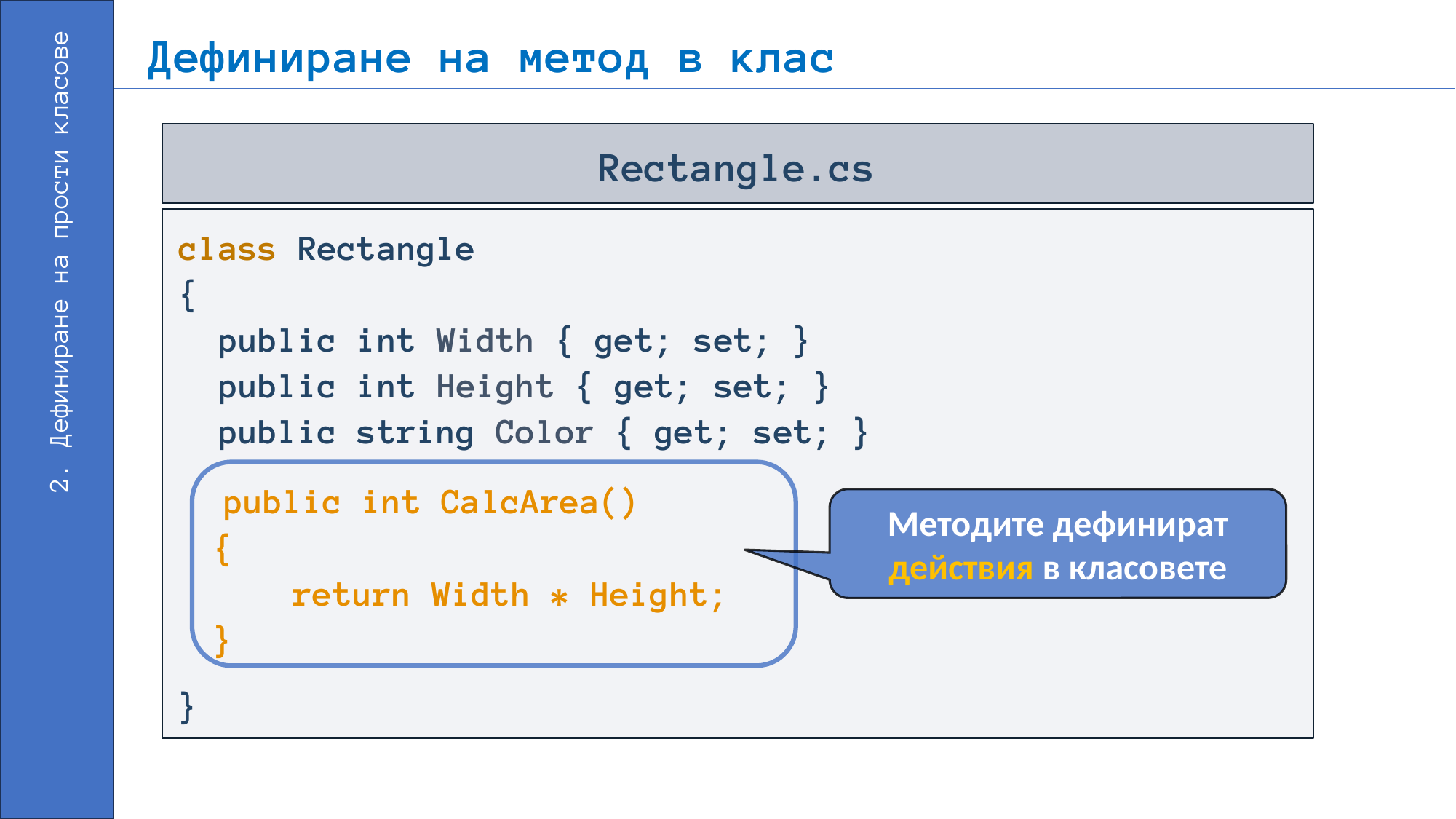

Дефиниране на метод в клас
Rectangle.cs
class Rectangle
{
  public int Width { get; set; }
  public int Height { get; set; }
  public string Color { get; set; }

}
2. Дефиниране на прости класове
 public int CalcArea()
{
    return Width * Height;
}
Методите дефинират действия в класовете